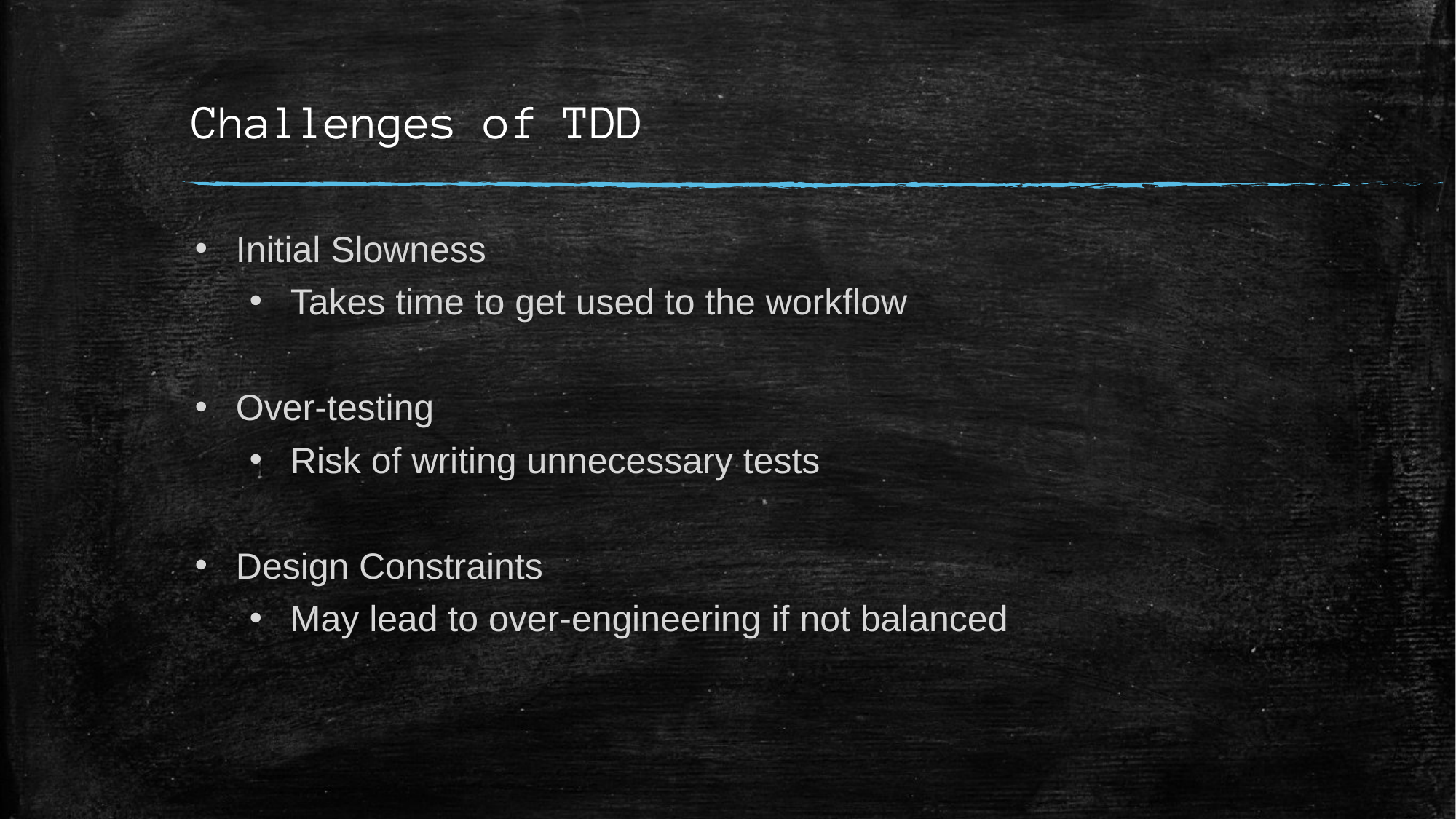

# Challenges of TDD

Initial Slowness
Takes time to get used to the workflow

Over-testing
Risk of writing unnecessary tests

Design Constraints
May lead to over-engineering if not balanced